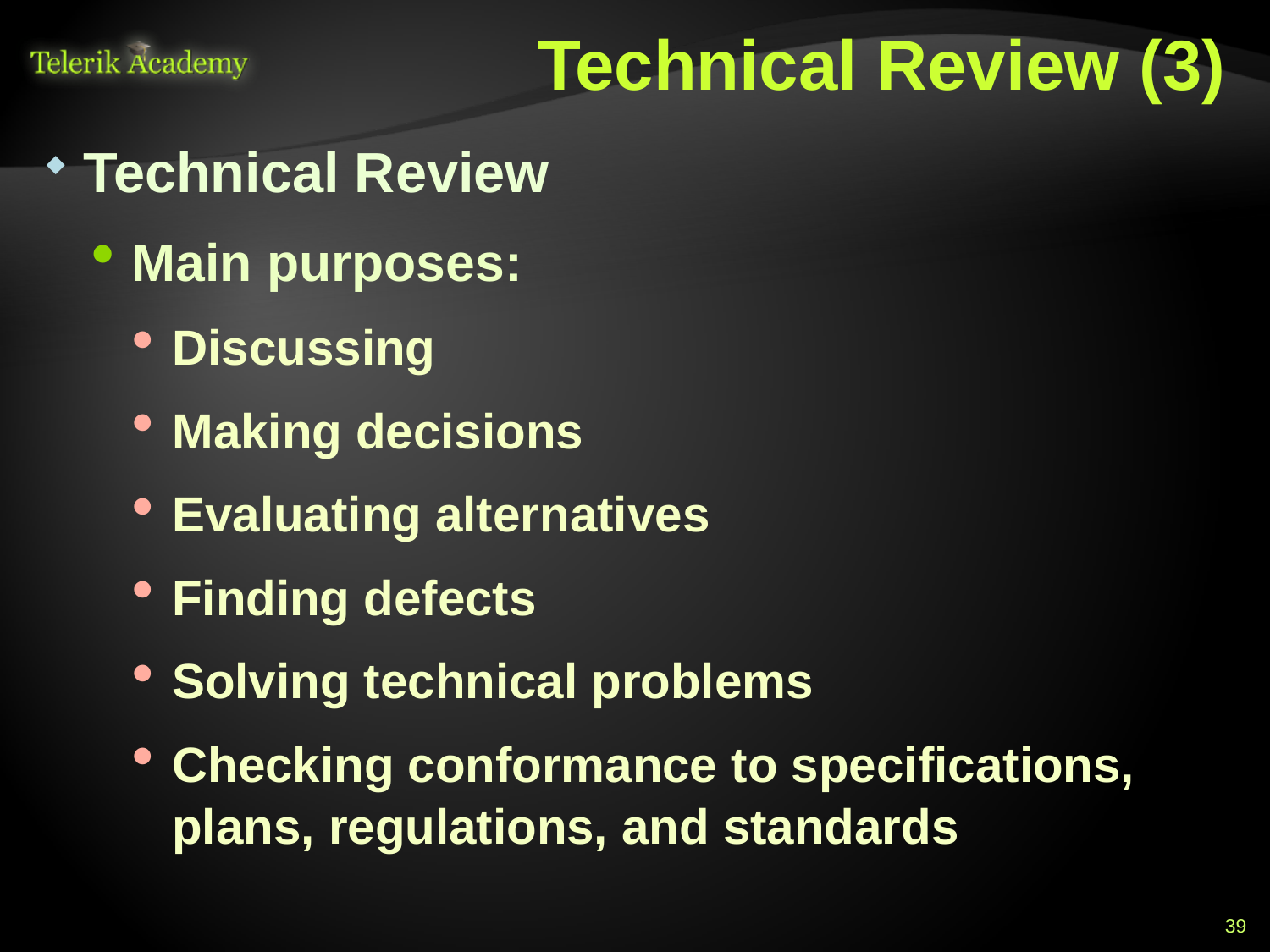

# Technical Review (3)
Technical Review
Main purposes:
Discussing
Making decisions
Evaluating alternatives
Finding defects
Solving technical problems
Checking conformance to specifications, plans, regulations, and standards
39